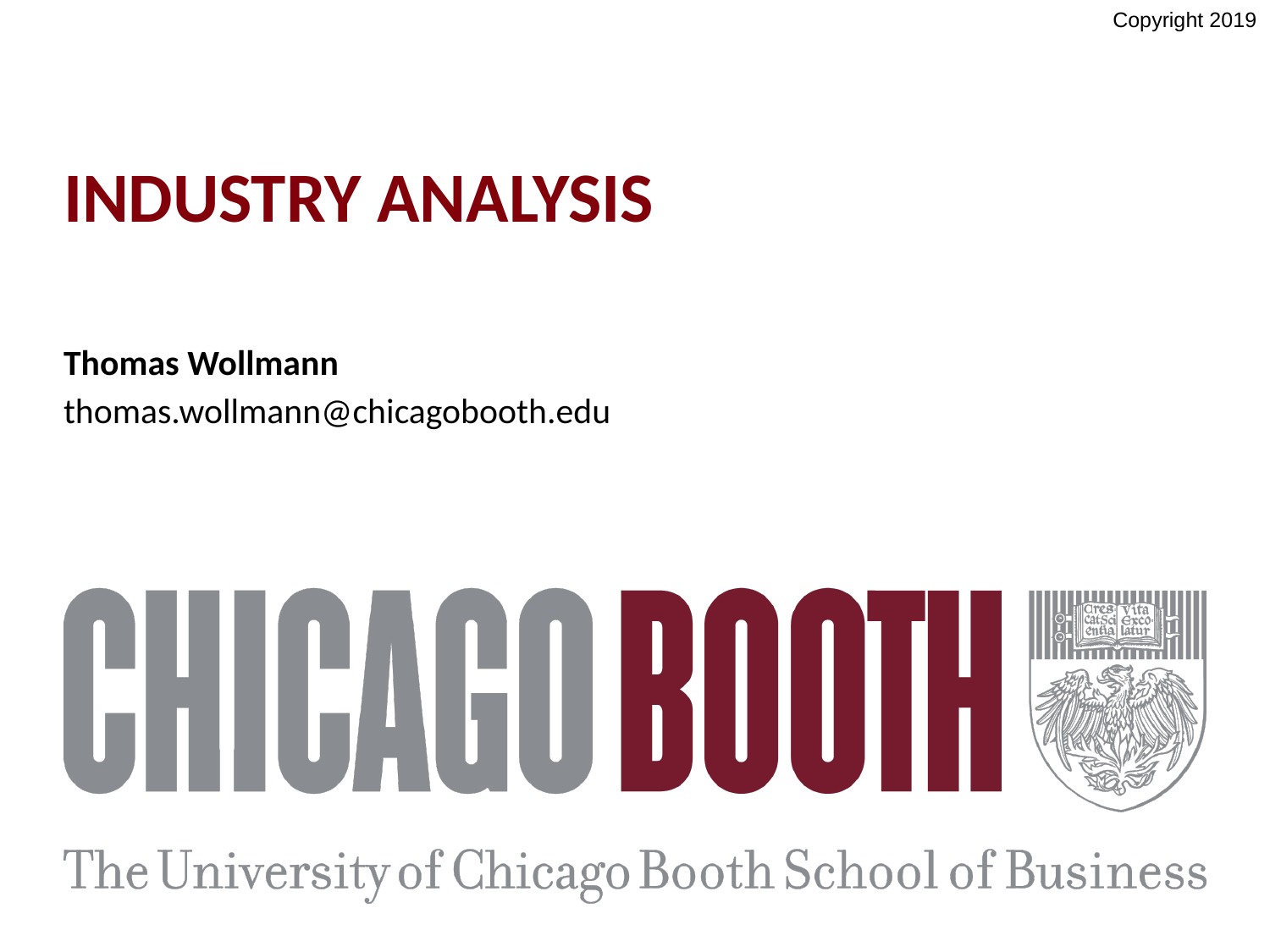

Copyright 2019
# INDUSTRY ANALYSIS
Thomas Wollmann
thomas.wollmann@chicagobooth.edu